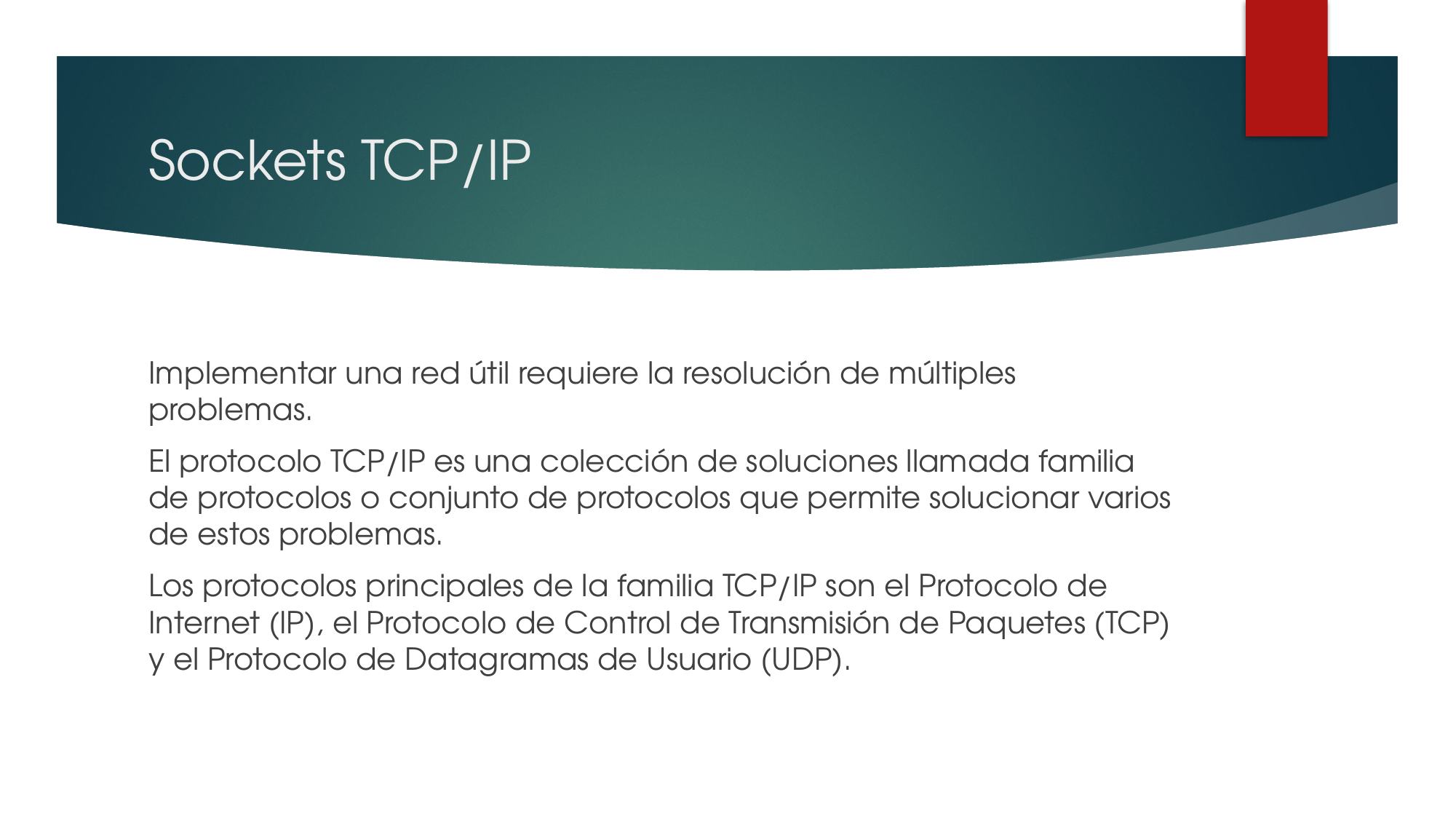

# Sockets TCP/IP
Implementar una red útil requiere la resolución de múltiples problemas.
El protocolo TCP/IP es una colección de soluciones llamada familia de protocolos o conjunto de protocolos que permite solucionar varios de estos problemas.
Los protocolos principales de la familia TCP/IP son el Protocolo de Internet (IP), el Protocolo de Control de Transmisión de Paquetes (TCP) y el Protocolo de Datagramas de Usuario (UDP).